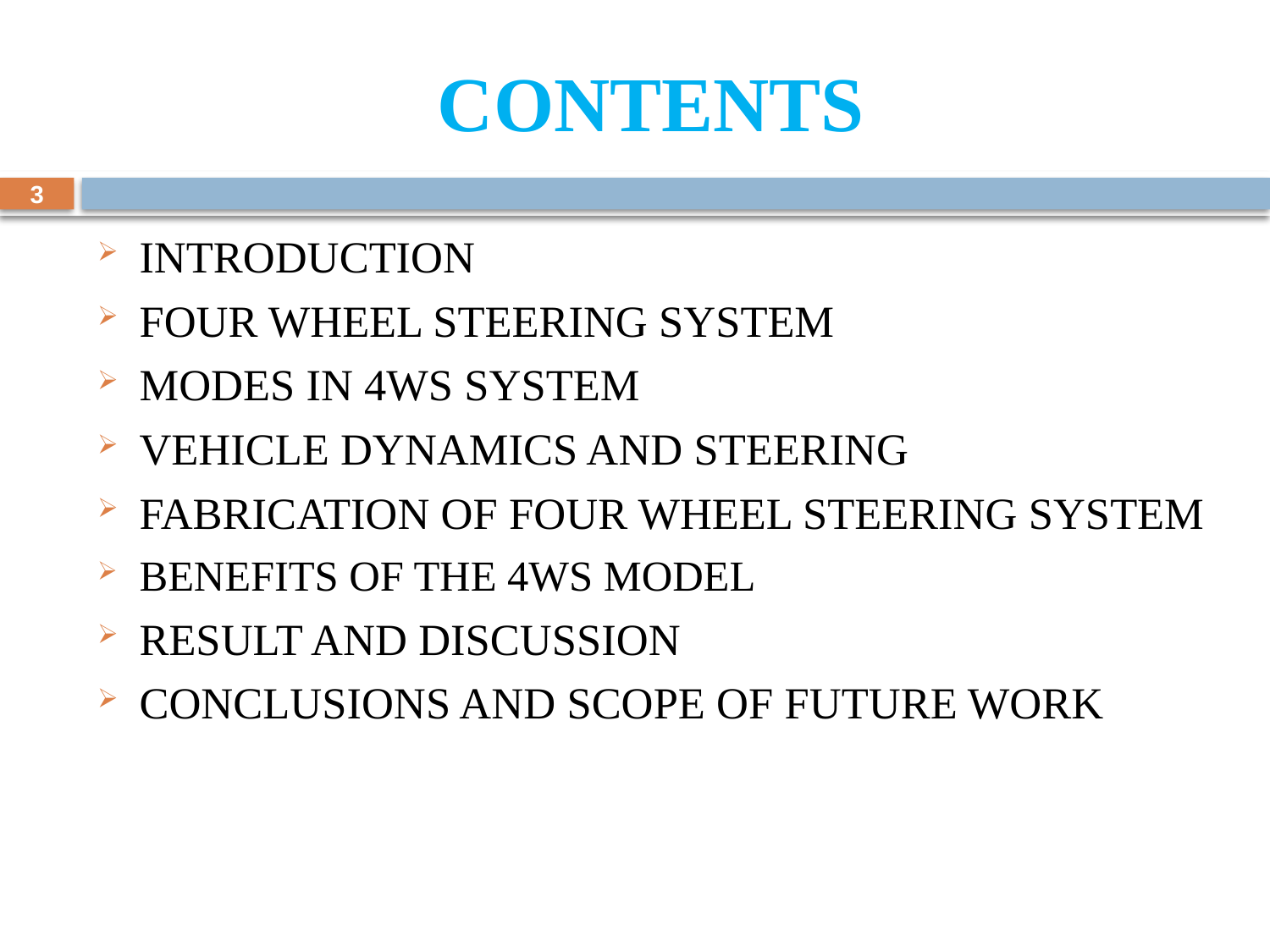

# CONTENTS
3
INTRODUCTION
FOUR WHEEL STEERING SYSTEM
MODES IN 4WS SYSTEM
VEHICLE DYNAMICS AND STEERING
FABRICATION OF FOUR WHEEL STEERING SYSTEM
BENEFITS OF THE 4WS MODEL
RESULT AND DISCUSSION
CONCLUSIONS AND SCOPE OF FUTURE WORK